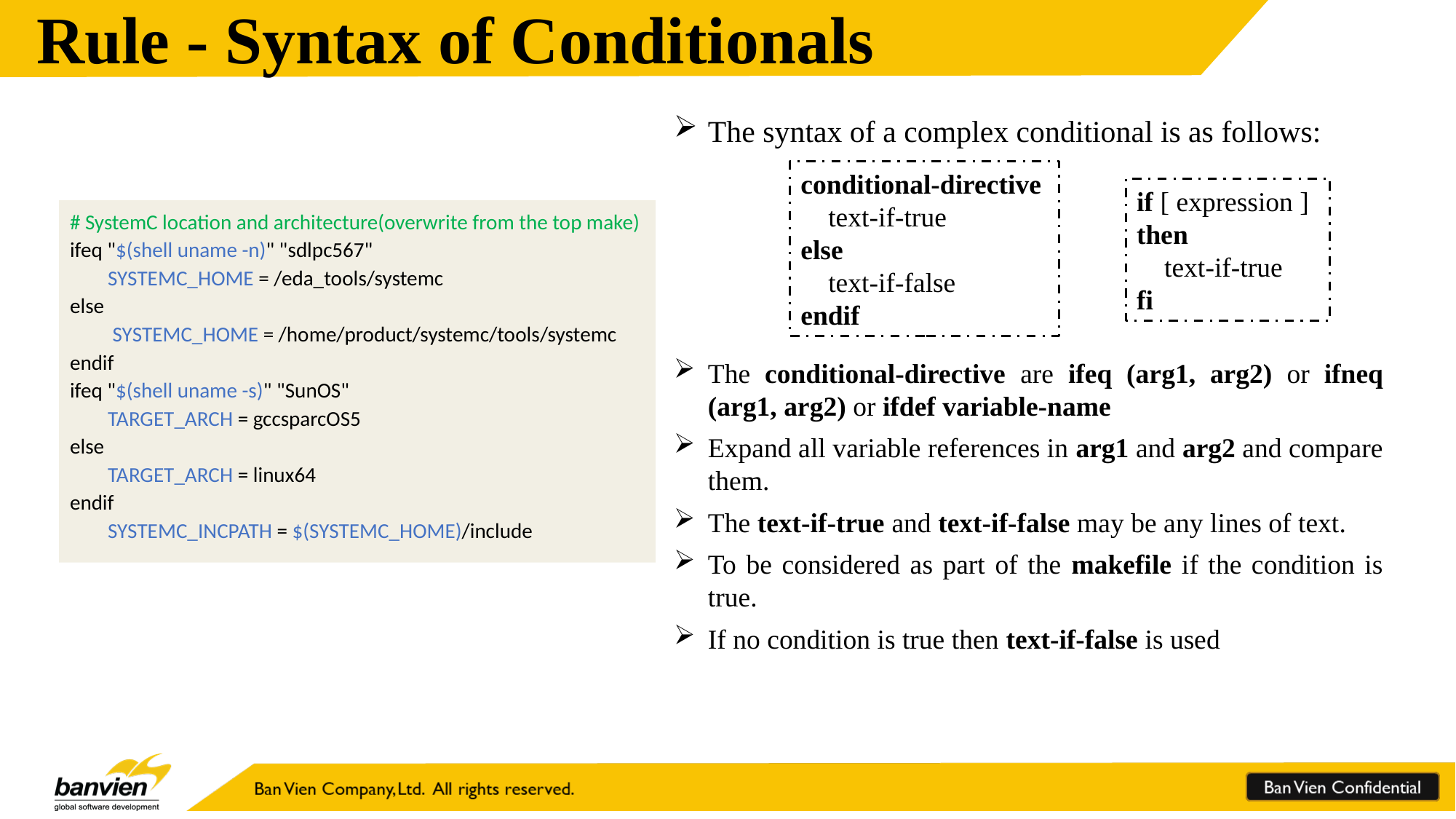

Rule - Syntax of Conditionals
The syntax of a complex conditional is as follows:
conditional-directive
    text-if-true
else
    text-if-false
endif
if [ expression ]
then
    text-if-true
fi
# SystemC location and architecture(overwrite from the top make)
ifeq "$(shell uname -n)" "sdlpc567"
        SYSTEMC_HOME = /eda_tools/systemc
else
         SYSTEMC_HOME = /home/product/systemc/tools/systemc
endif
ifeq "$(shell uname -s)" "SunOS"
        TARGET_ARCH = gccsparcOS5
else
        TARGET_ARCH = linux64
endif
        SYSTEMC_INCPATH = $(SYSTEMC_HOME)/include
The conditional-directive are ifeq (arg1, arg2) or ifneq (arg1, arg2) or ifdef variable-name
Expand all variable references in arg1 and arg2 and compare them.
The text-if-true and text-if-false may be any lines of text.
To be considered as part of the makefile if the condition is true.
If no condition is true then text-if-false is used